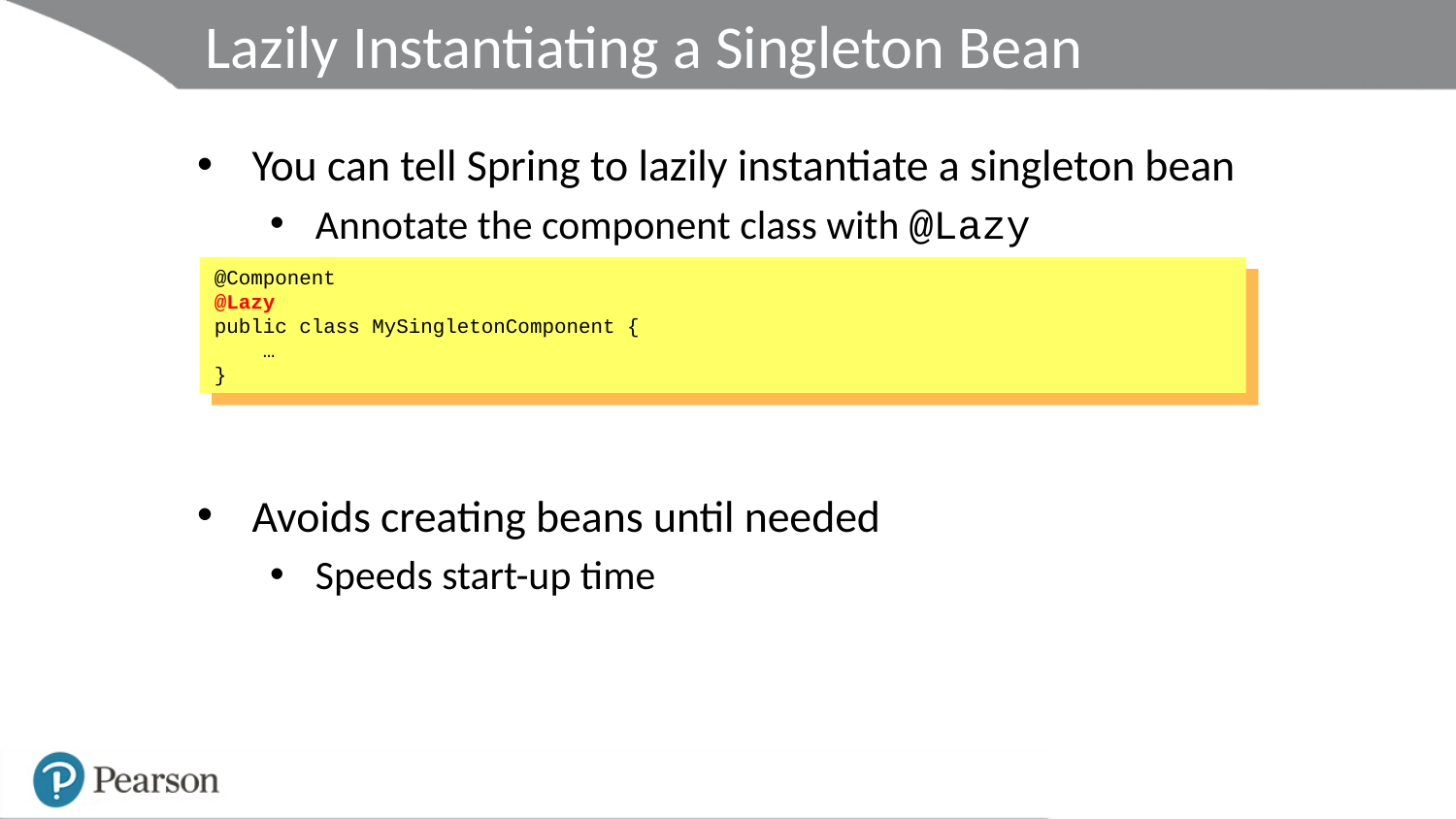

# Lazily Instantiating a Singleton Bean
You can tell Spring to lazily instantiate a singleton bean
Annotate the component class with @Lazy

Avoids creating beans until needed
Speeds start-up time
@Component
@Lazy
public class MySingletonComponent {
    …
}